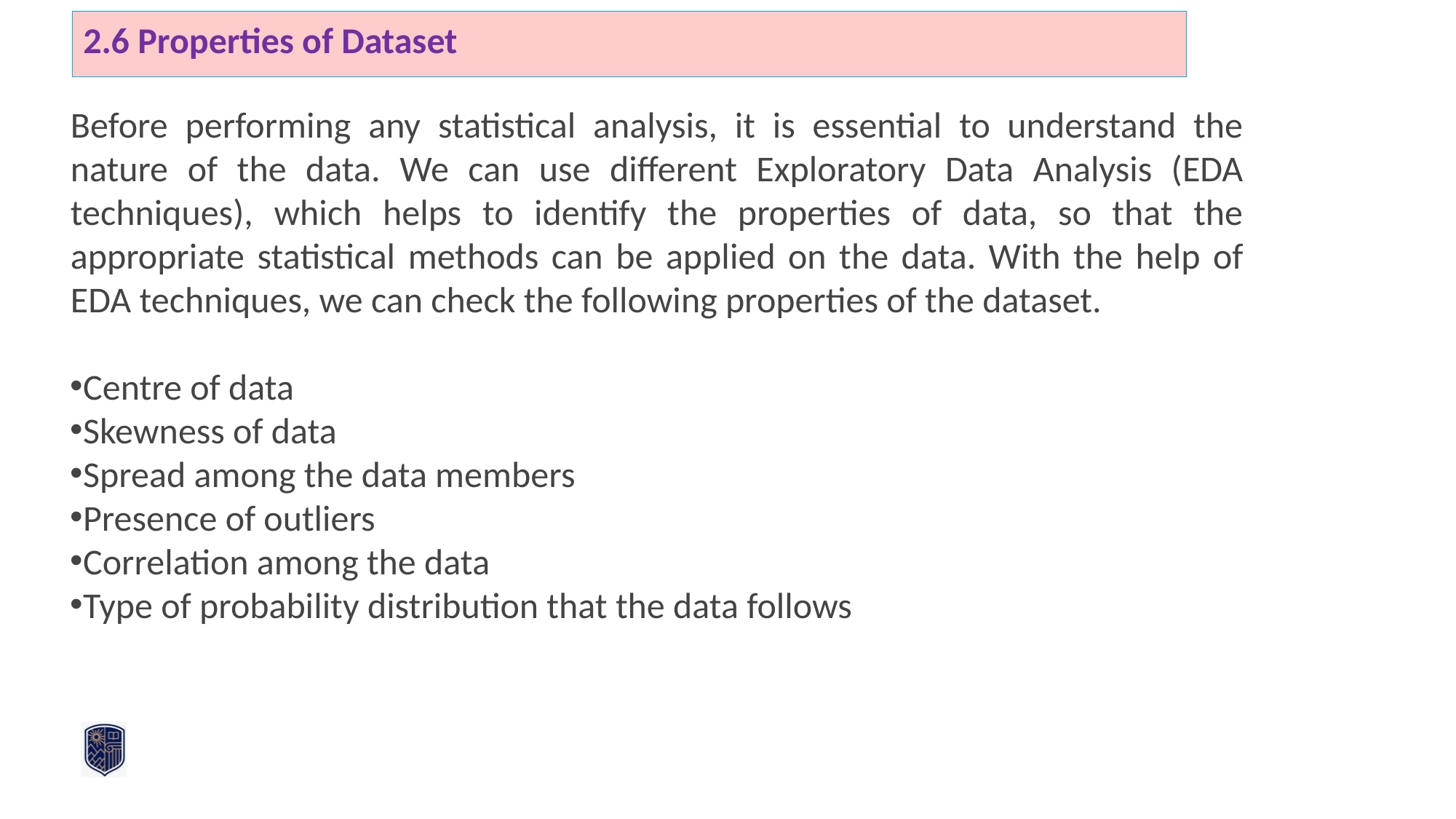

2.6 Properties of Dataset
Before performing any statistical analysis, it is essential to understand the nature of the data. We can use different Exploratory Data Analysis (EDA techniques), which helps to identify the properties of data, so that the appropriate statistical methods can be applied on the data. With the help of EDA techniques, we can check the following properties of the dataset.

Centre of data
Skewness of data
Spread among the data members
Presence of outliers
Correlation among the data
Type of probability distribution that the data follows